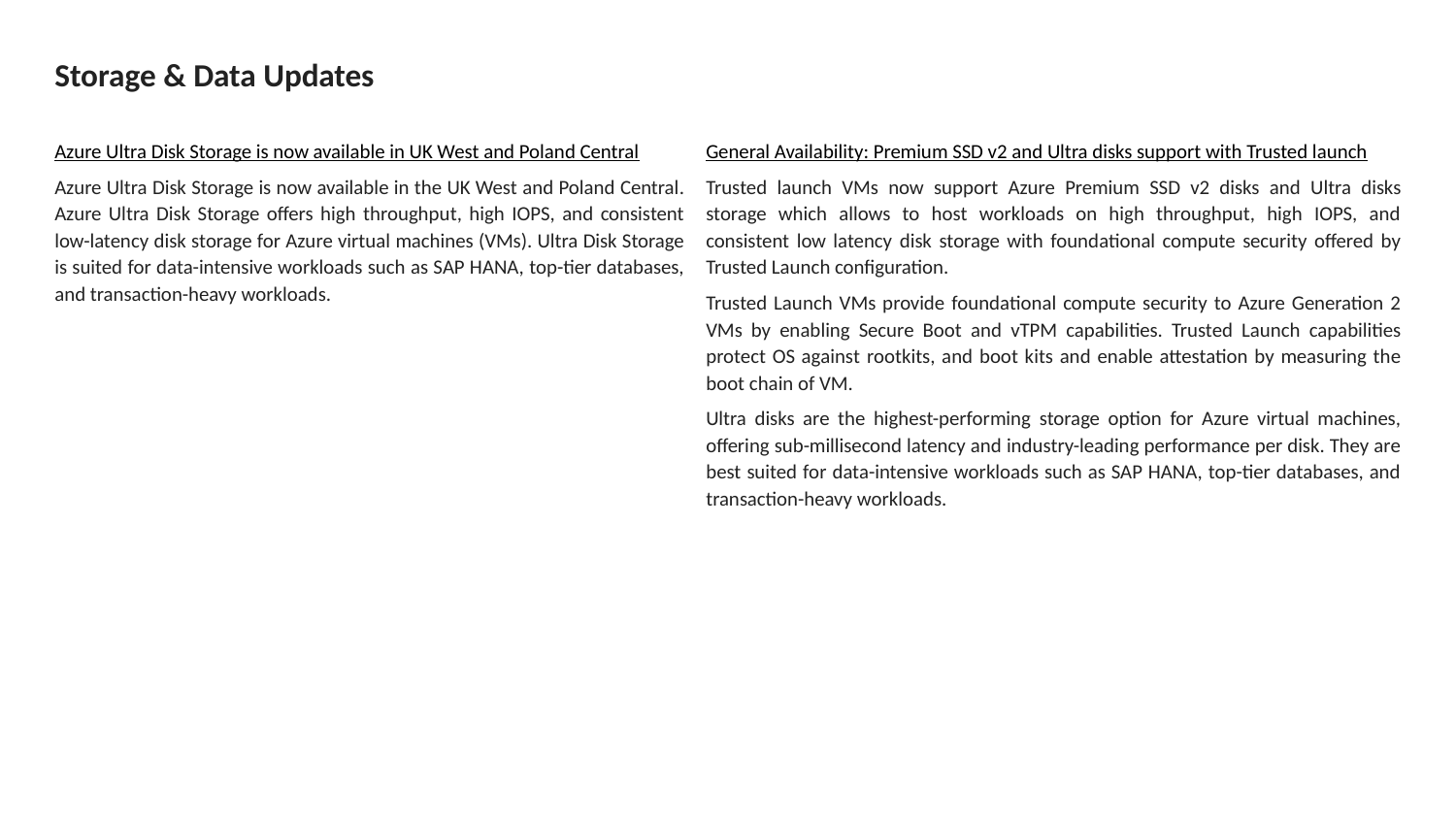

# Storage & Data Updates
Azure Ultra Disk Storage is now available in UK West and Poland Central
Azure Ultra Disk Storage is now available in the UK West and Poland Central. Azure Ultra Disk Storage offers high throughput, high IOPS, and consistent low-latency disk storage for Azure virtual machines (VMs). Ultra Disk Storage is suited for data-intensive workloads such as SAP HANA, top-tier databases, and transaction-heavy workloads.
General Availability: Premium SSD v2 and Ultra disks support with Trusted launch
Trusted launch VMs now support Azure Premium SSD v2 disks and Ultra disks storage which allows to host workloads on high throughput, high IOPS, and consistent low latency disk storage with foundational compute security offered by Trusted Launch configuration.
Trusted Launch VMs provide foundational compute security to Azure Generation 2 VMs by enabling Secure Boot and vTPM capabilities. Trusted Launch capabilities protect OS against rootkits, and boot kits and enable attestation by measuring the boot chain of VM.
Ultra disks are the highest-performing storage option for Azure virtual machines, offering sub-millisecond latency and industry-leading performance per disk. They are best suited for data-intensive workloads such as SAP HANA, top-tier databases, and transaction-heavy workloads.